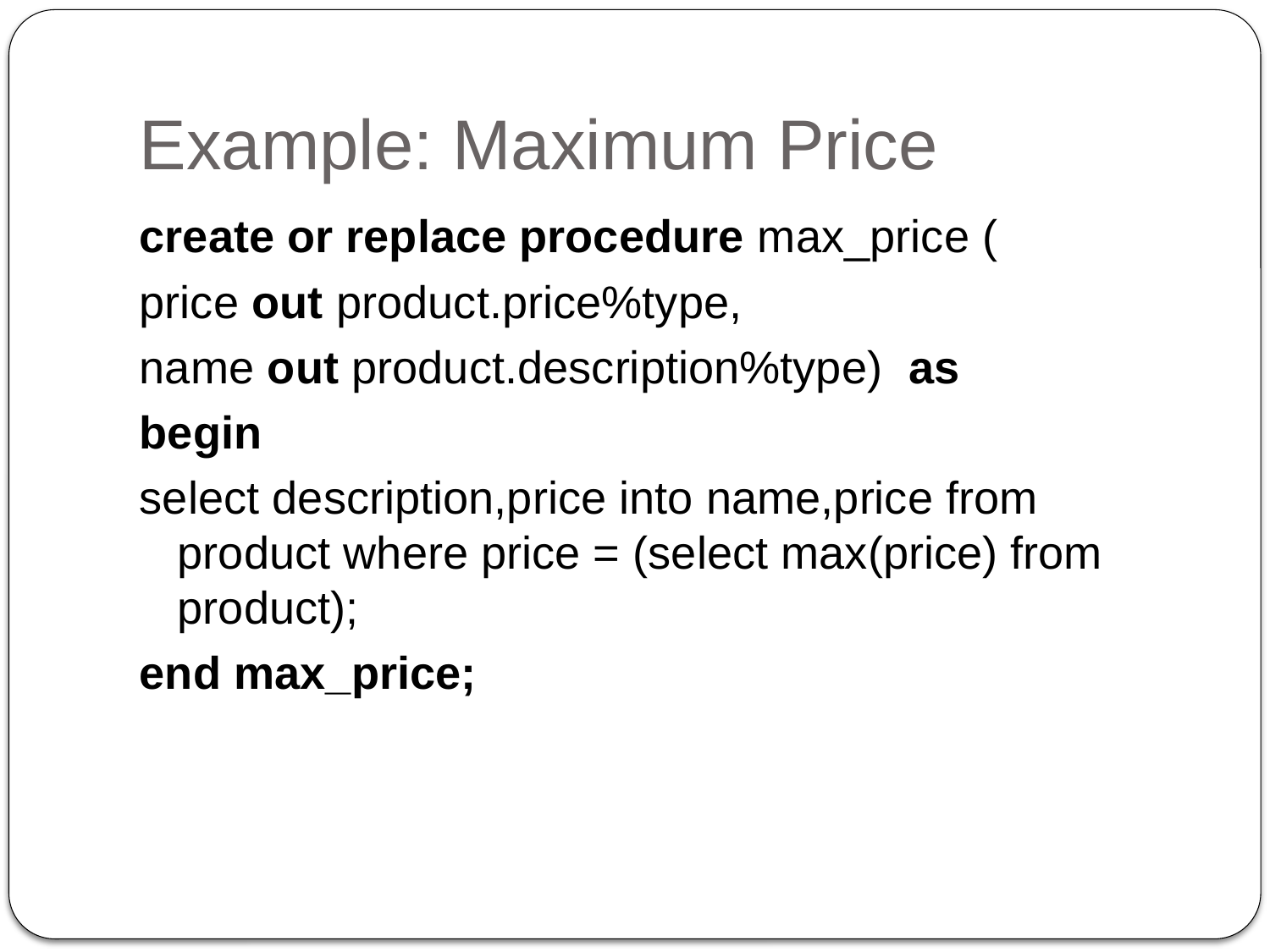

# Example: Maximum Price
create or replace procedure max_price (
price out product.price%type,
name out product.description%type)  as
begin
select description,price into name,price from product where price = (select max(price) from product);
end max_price;